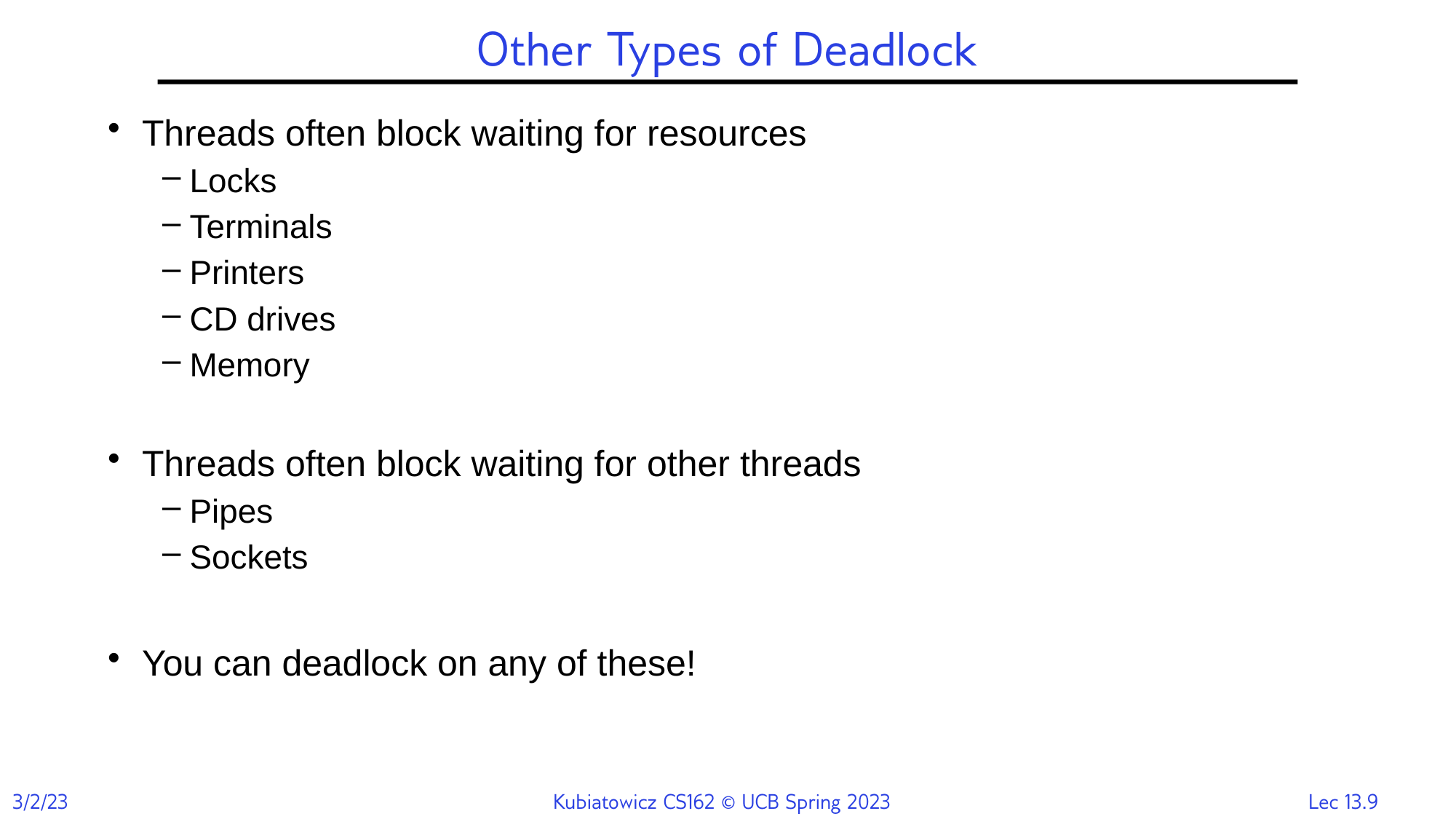

# Other Types of Deadlock
Threads often block waiting for resources
Locks
Terminals
Printers
CD drives
Memory

Threads often block waiting for other threads
Pipes
Sockets

You can deadlock on any of these!